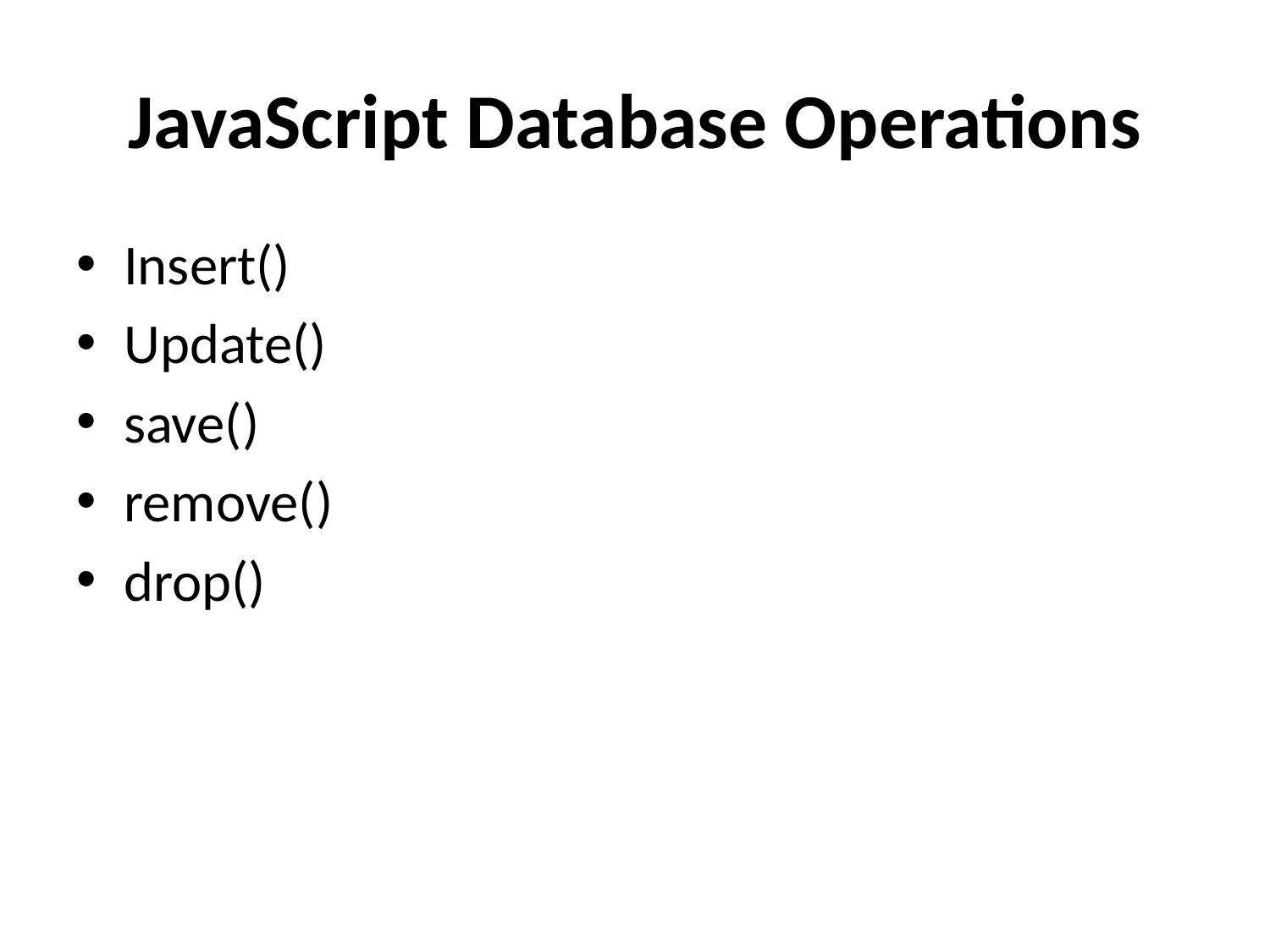

# JavaScript Database Operations
Insert()
Update()
save()
remove()
drop()